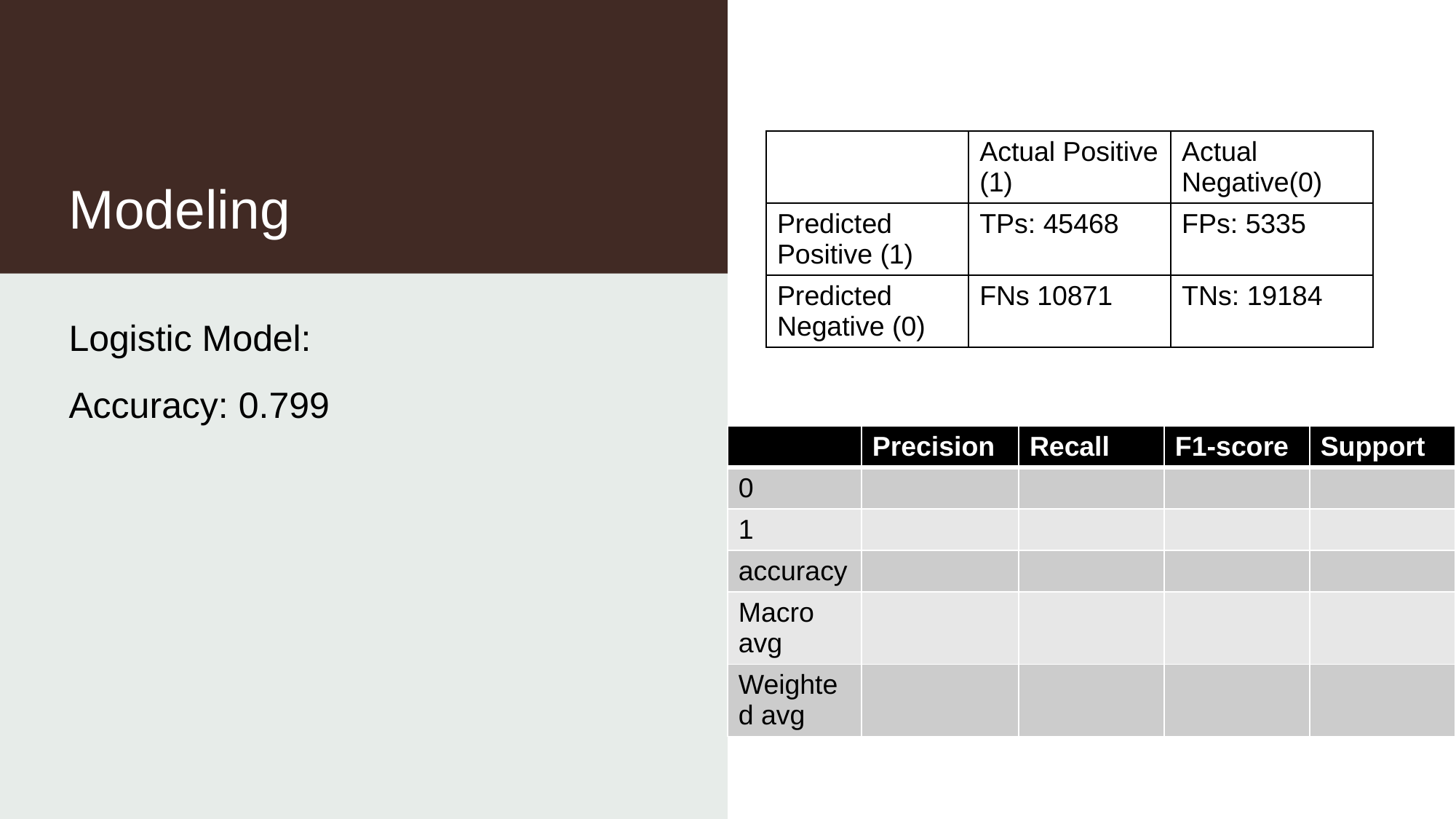

# Modeling
|  | Actual Positive (1) | Actual Negative(0) |
| --- | --- | --- |
| Predicted Positive (1) | TPs: 45468 | FPs: 5335 |
| Predicted Negative (0) | FNs 10871 | TNs: 19184 |
Logistic Model:
Accuracy: 0.799

|  | Precision | Recall | F1-score | Support |
| --- | --- | --- | --- | --- |
| 0 |  |  |  |  |
| 1 |  |  |  |  |
| accuracy |  |  |  |  |
| Macro avg |  |  |  |  |
| Weighted avg |  |  |  |  |